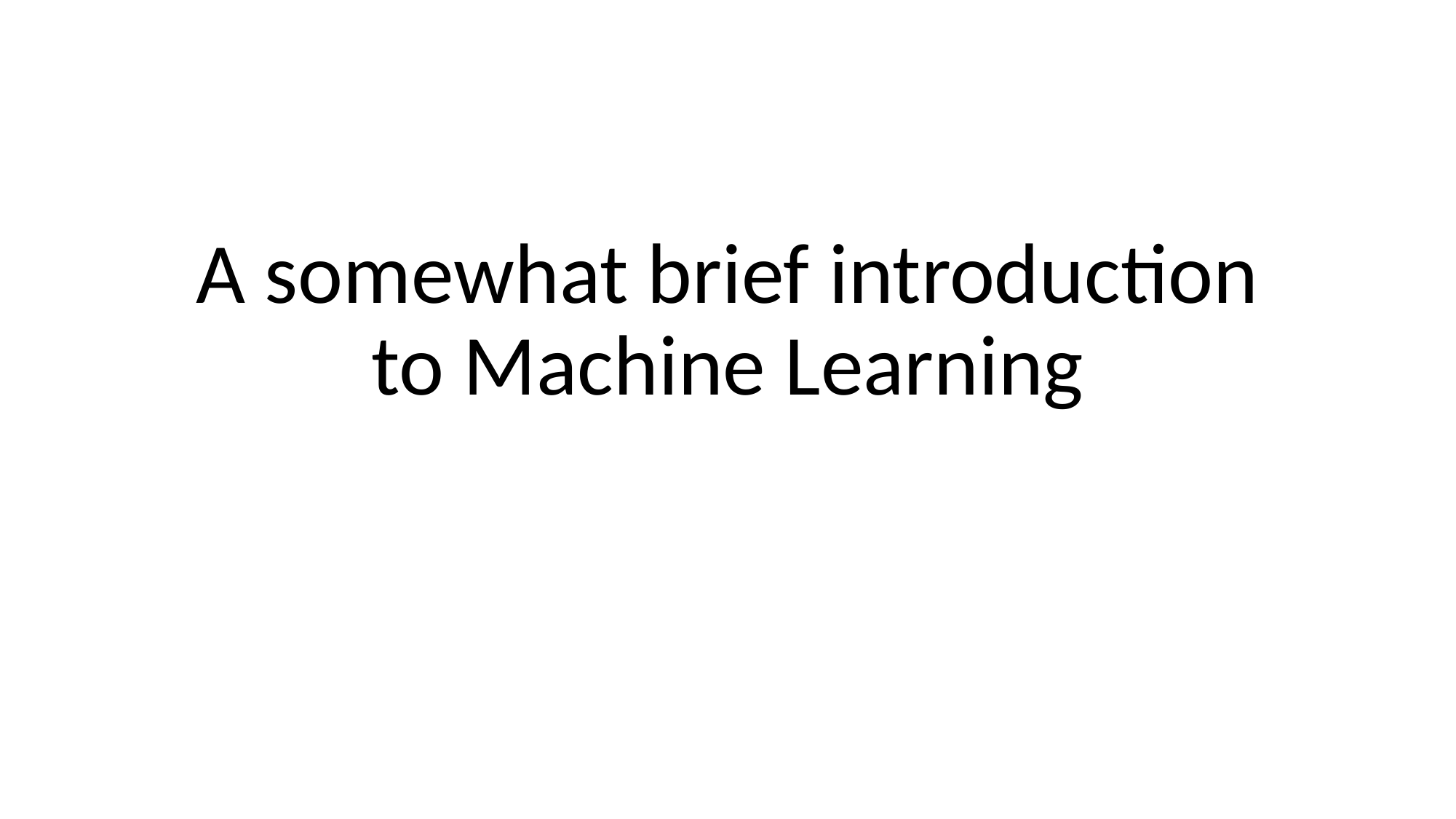

# A somewhat brief introduction to Machine Learning